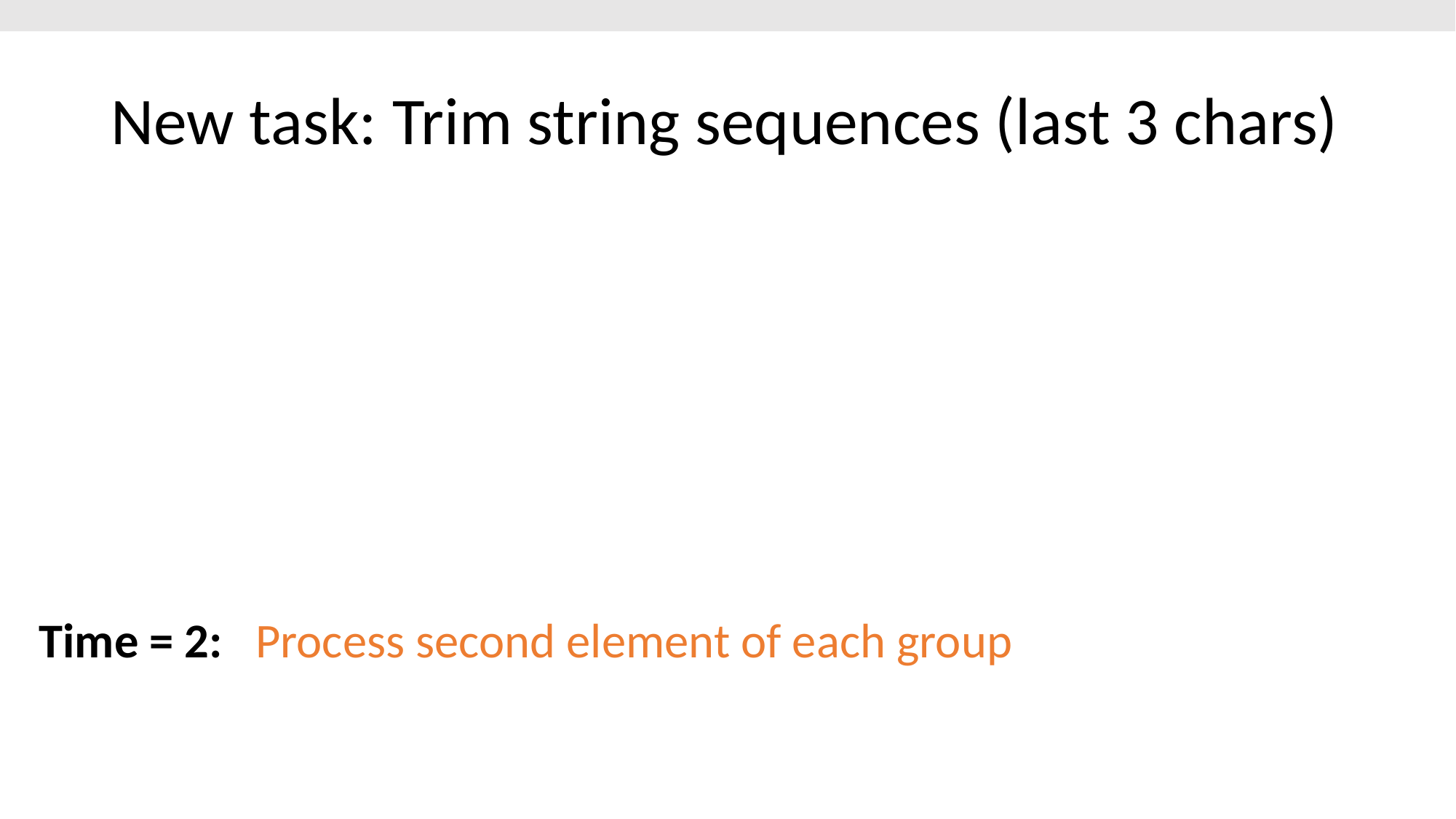

# New task: Trim string sequences (last 3 chars)
Time = 2:   Process second element of each group